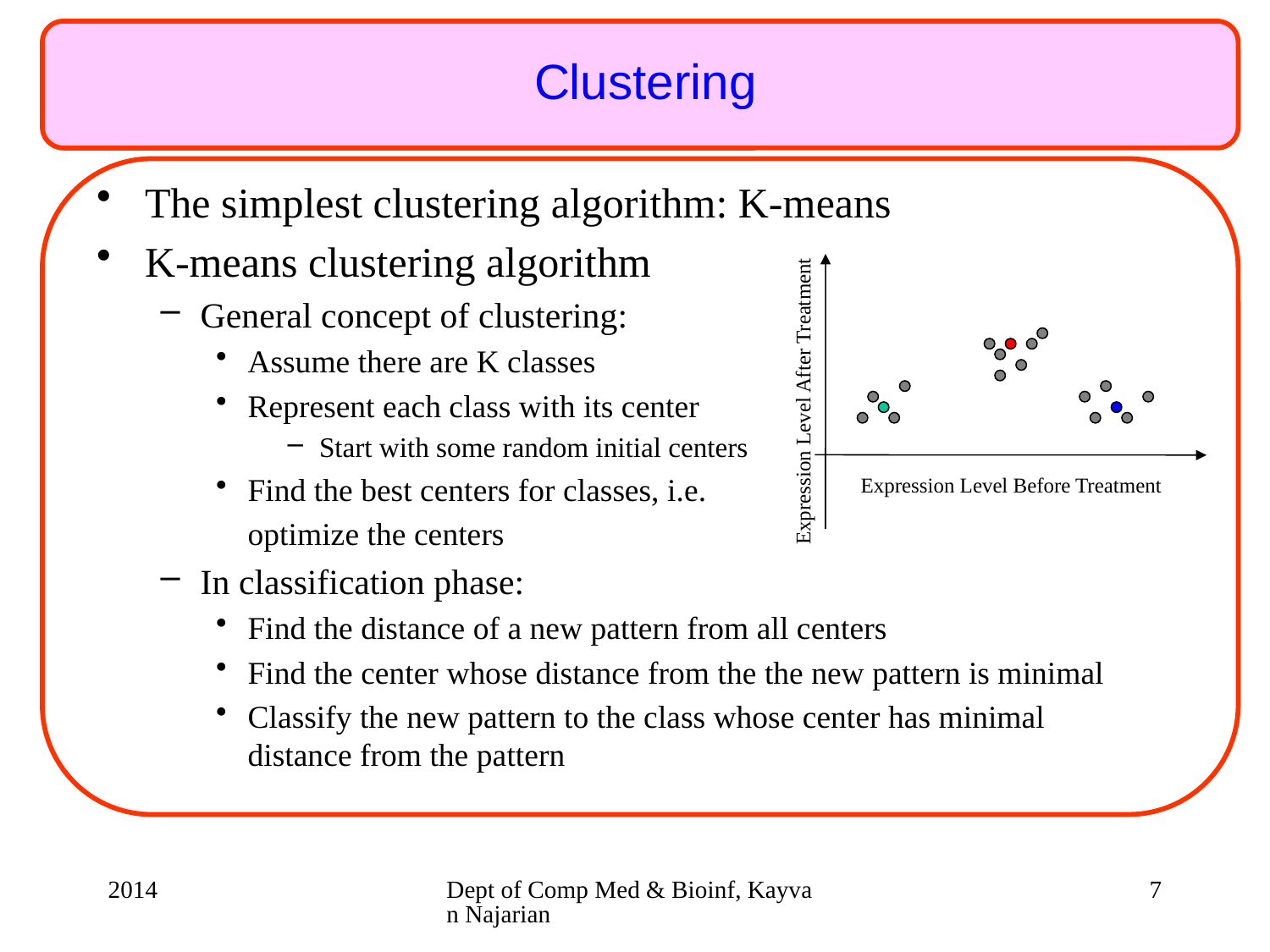

Clustering

The simplest clustering algorithm: K-means
K-means clustering algorithm
General concept of clustering:
Assume there are K classes
Represent each class with its center
Start with some random initial centers
Find the best centers for classes, i.e.
	optimize the centers
In classification phase:
Find the distance of a new pattern from all centers
Find the center whose distance from the the new pattern is minimal
Classify the new pattern to the class whose center has minimal distance from the pattern

Expression Level After Treatment

Expression Level Before Treatment
2014
Dept of Comp Med & Bioinf, Kayvan Najarian
7